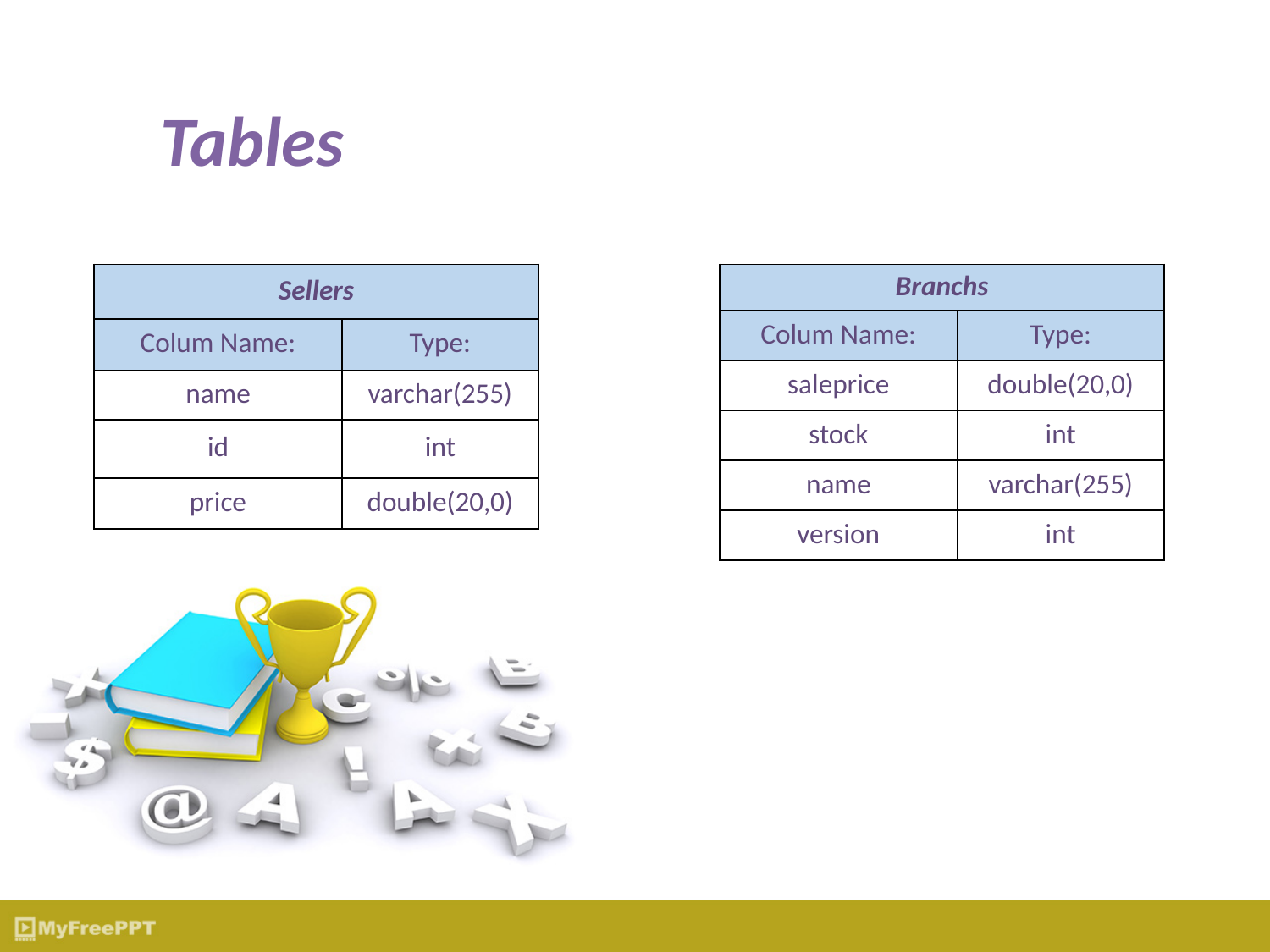

Tables
| Sellers |  |
| --- | --- |
| Colum Name: | Type: |
| name | varchar(255) |
| id | int |
| price | double(20,0) |
| Branchs |  |
| --- | --- |
| Colum Name: | Type: |
| saleprice | double(20,0) |
| stock | int |
| name | varchar(255) |
| version | int |